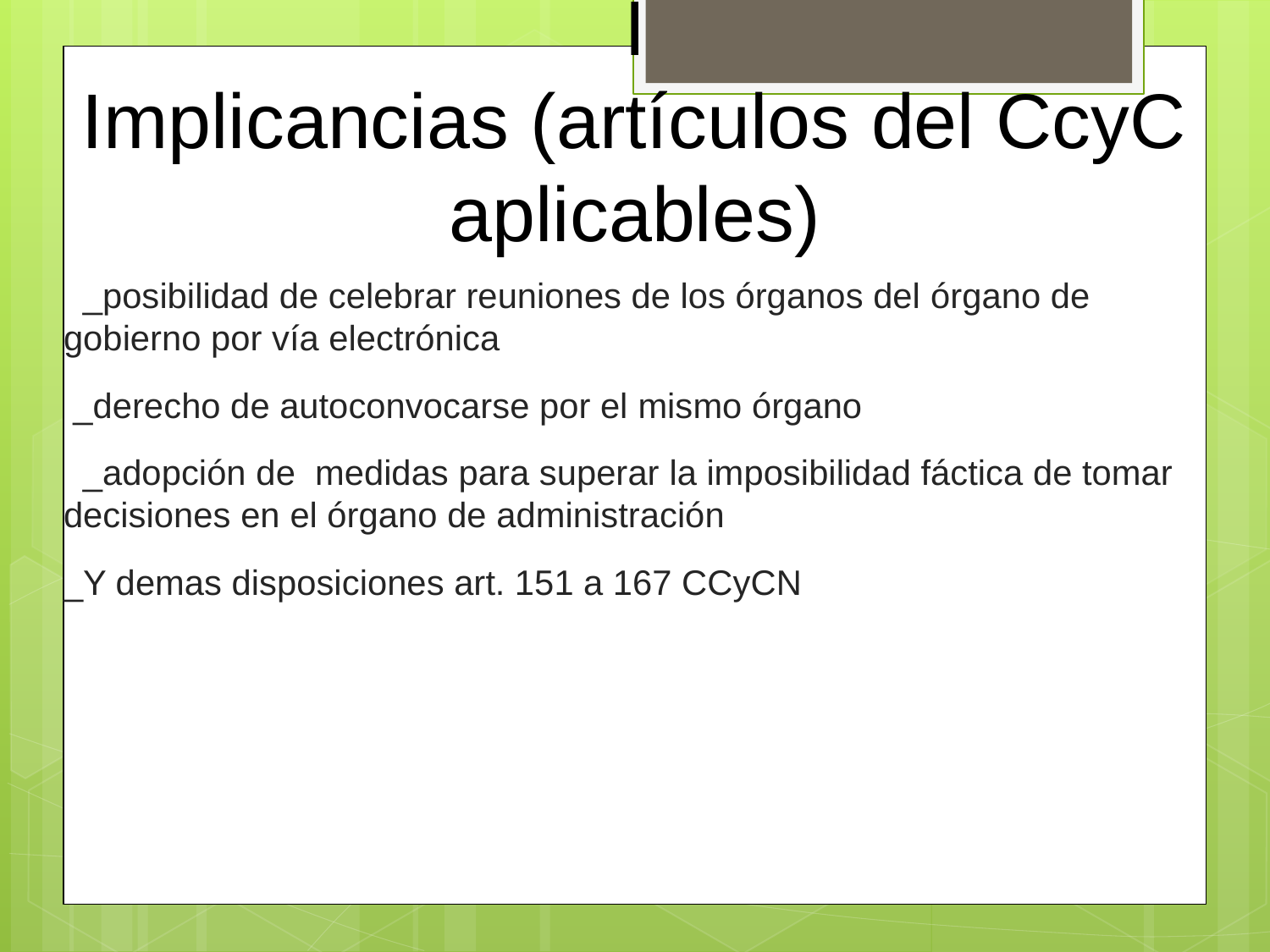

# I Implicancias (artículos del CcyC aplicables)

  _posibilidad de celebrar reuniones de los órganos del órgano de gobierno por vía electrónica
 _derecho de autoconvocarse por el mismo órgano
  _adopción de  medidas para superar la imposibilidad fáctica de tomar decisiones en el órgano de administración
_Y demas disposiciones art. 151 a 167 CCyCN